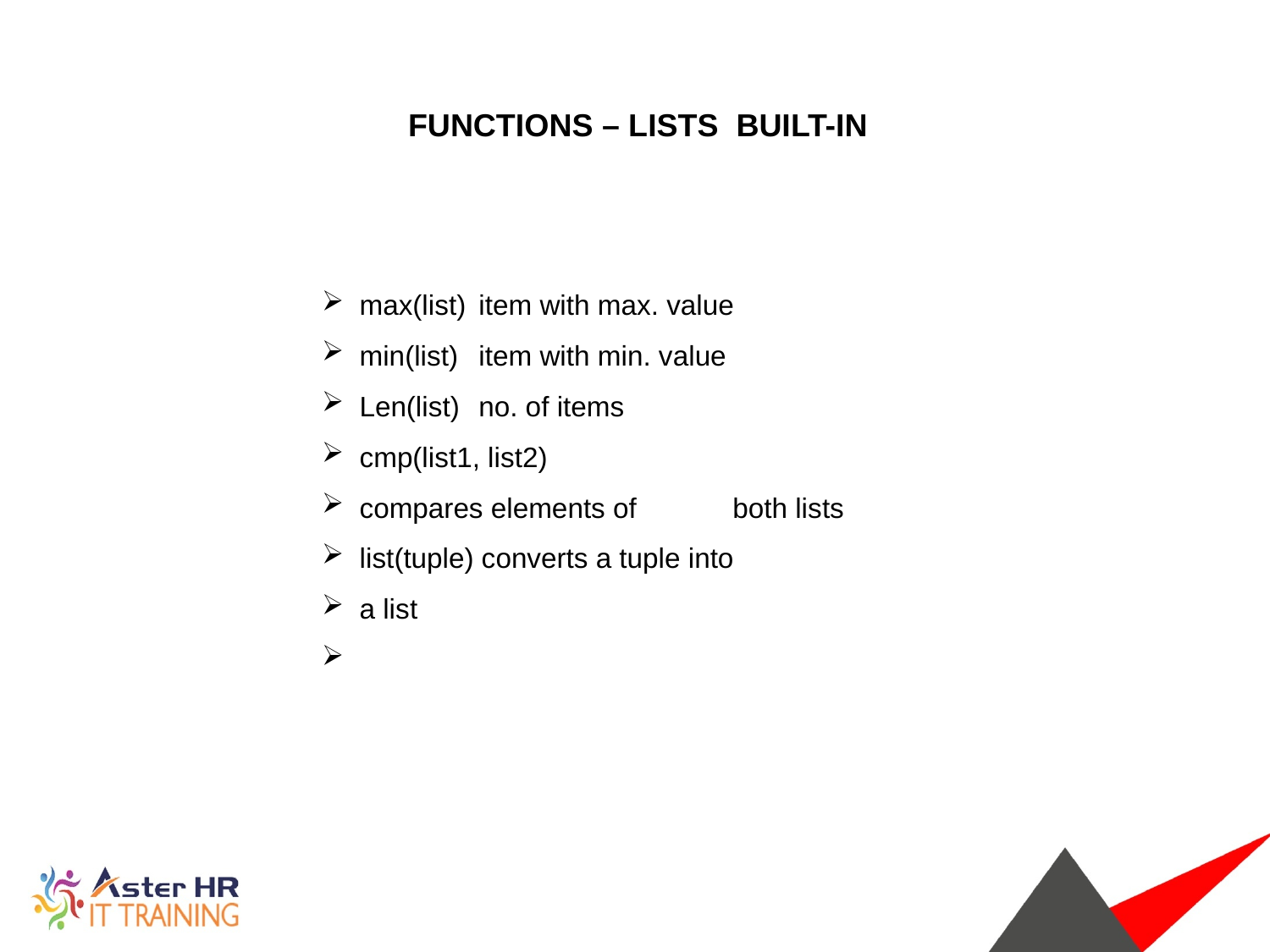

FUNCTIONS – LISTS  BUILT-IN
 max(list)	item with max. value
 min(list)	item with min. value
 Len(list)	no. of items
 cmp(list1, list2)
 compares elements of 	both lists
 list(tuple) converts a tuple into
 a list